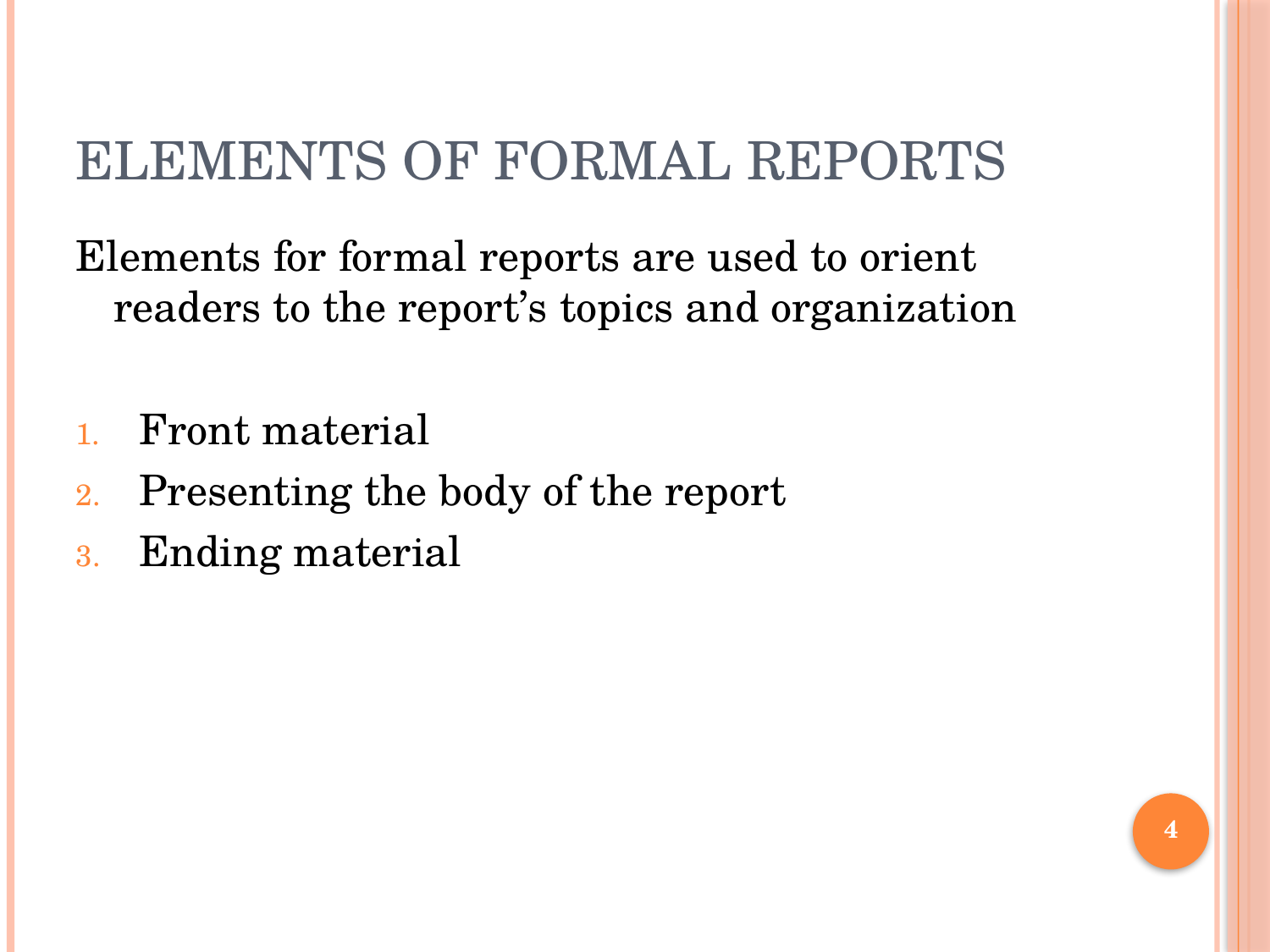

# Elements of formal reports
Elements for formal reports are used to orient readers to the report’s topics and organization

Front material
Presenting the body of the report
Ending material

4